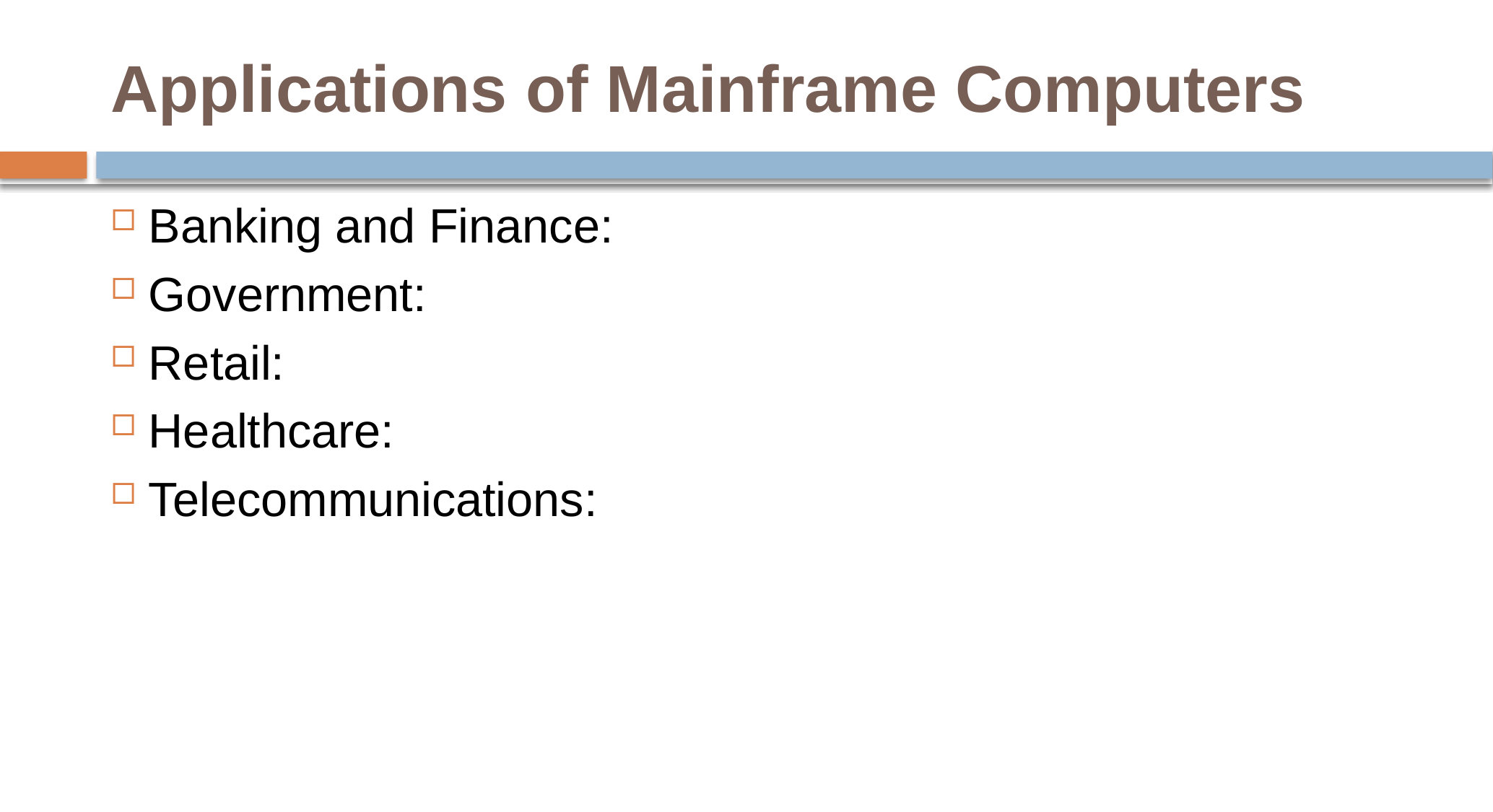

# Applications of Mainframe Computers
Banking and Finance:
Government:
Retail:
Healthcare:
Telecommunications: